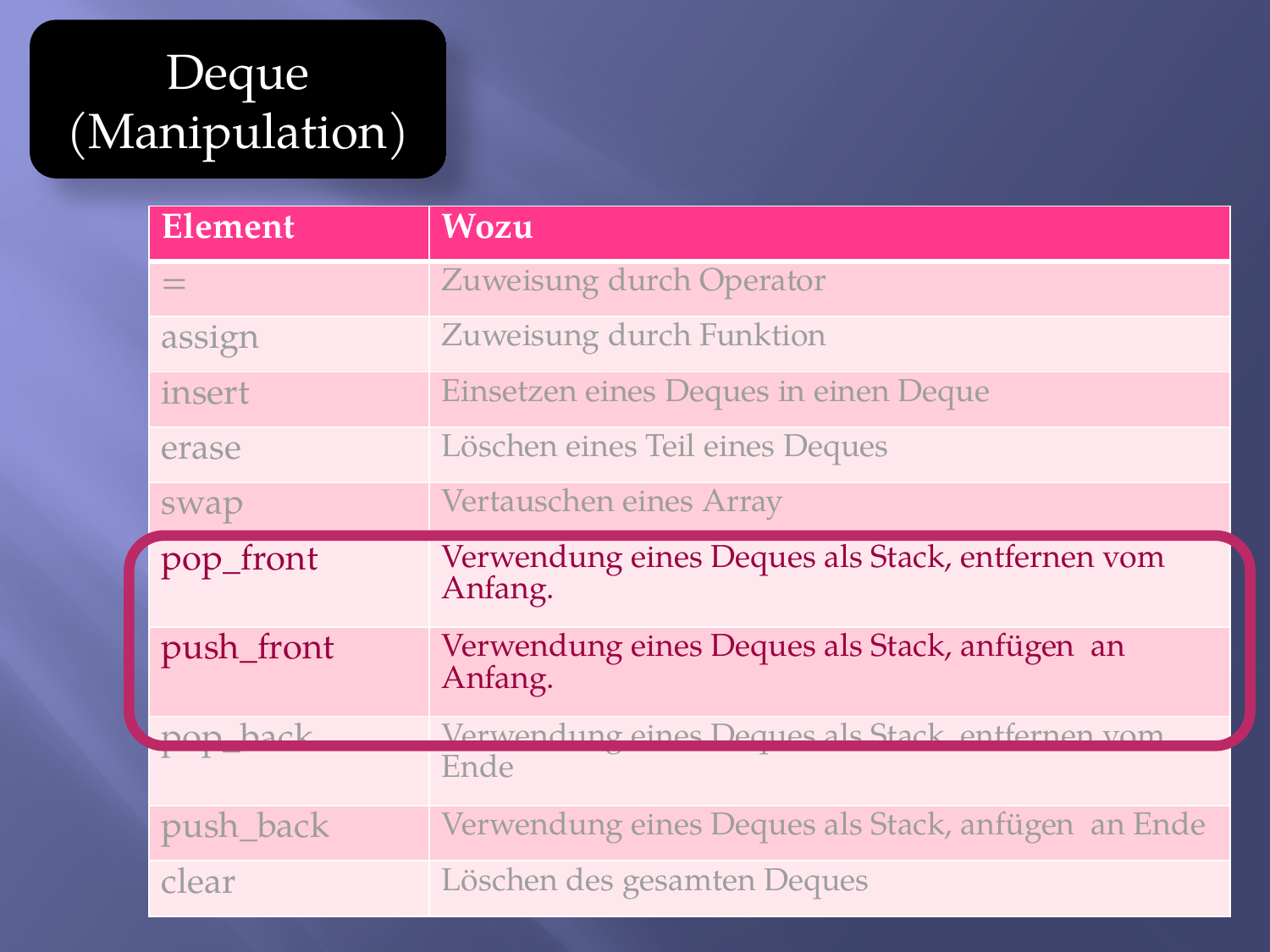

Deque
(Manipulation)
| Element | Wozu |
| --- | --- |
| = | Zuweisung durch Operator |
| assign | Zuweisung durch Funktion |
| insert | Einsetzen eines Deques in einen Deque |
| erase | Löschen eines Teil eines Deques |
| swap | Vertauschen eines Array |
| pop\_front | Verwendung eines Deques als Stack, entfernen vom Anfang. |
| push\_front | Verwendung eines Deques als Stack, anfügen an Anfang. |
| pop\_back | Verwendung eines Deques als Stack, entfernen vom Ende |
| push\_back | Verwendung eines Deques als Stack, anfügen an Ende |
| clear | Löschen des gesamten Deques |